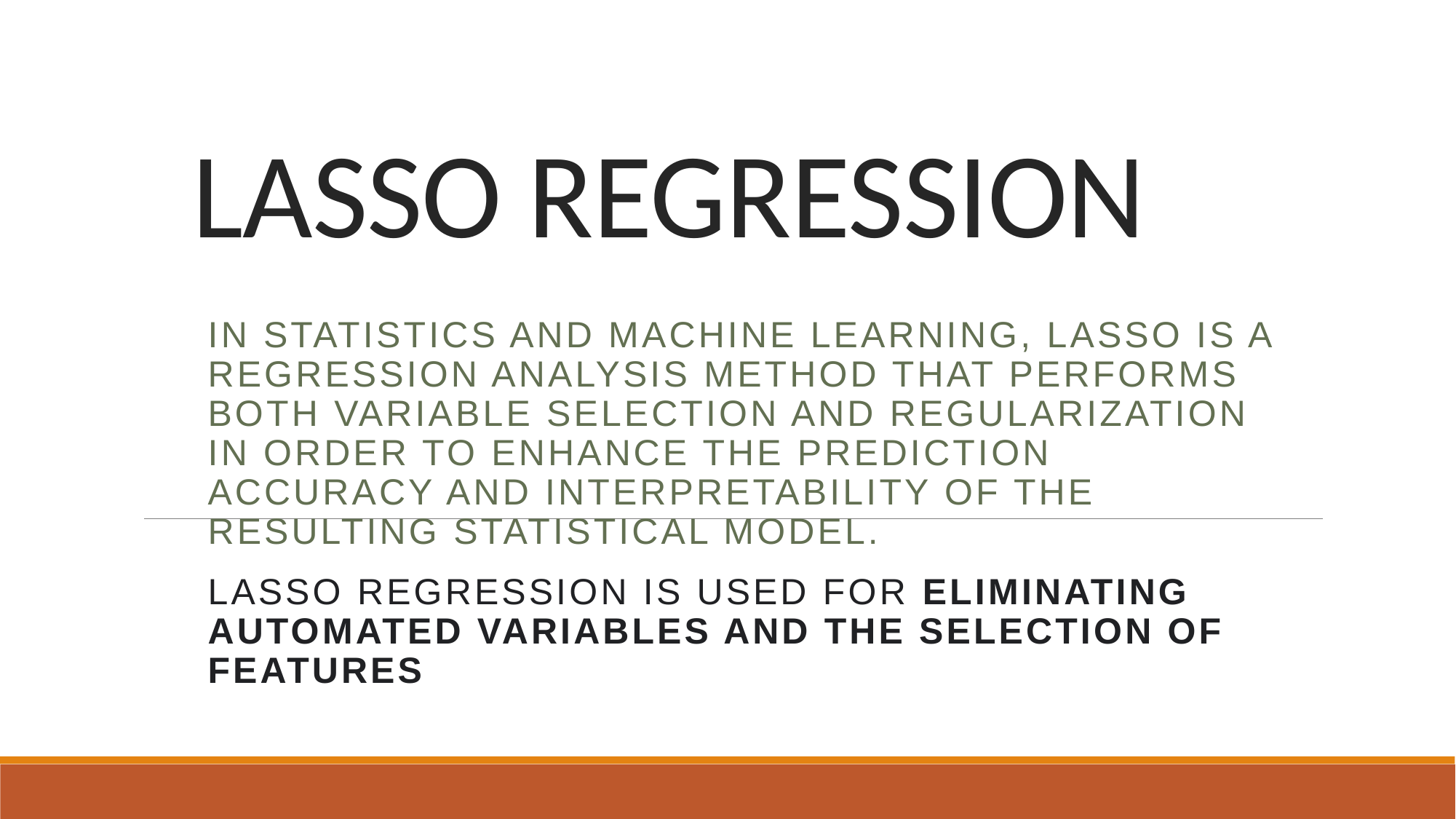

# LASSO REGRESSION
In statistics and machine learning, lasso is a regression analysis method that performs both variable selection and regularization in order to enhance the prediction accuracy and interpretability of the resulting statistical model.
Lasso regression is used for eliminating automated variables and the selection of features